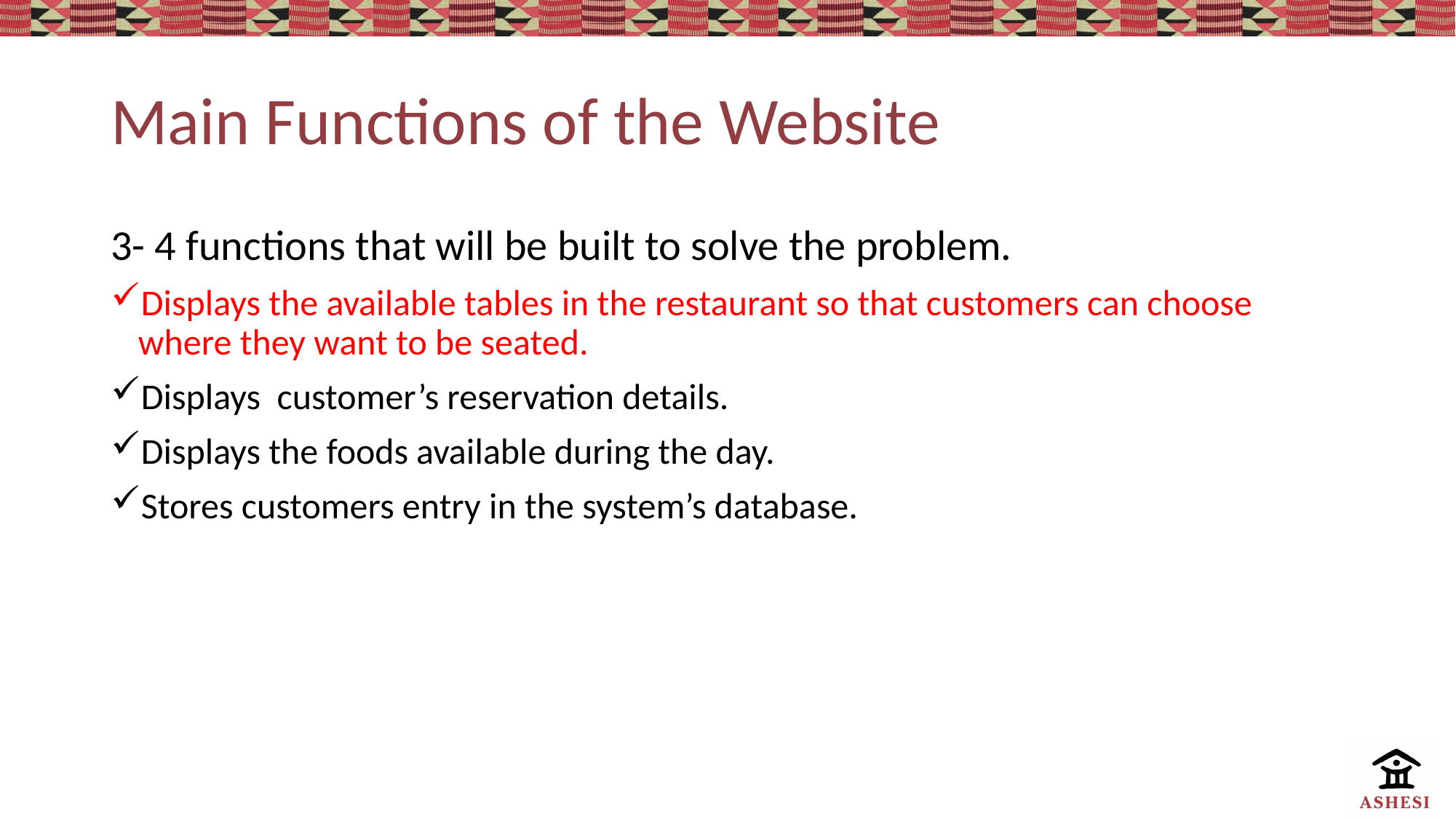

# Main Functions of the Website
3- 4 functions that will be built to solve the problem.
Displays the available tables in the restaurant so that customers can choose where they want to be seated.
Displays  customer’s reservation details.
Displays the foods available during the day.
Stores customers entry in the system’s database.